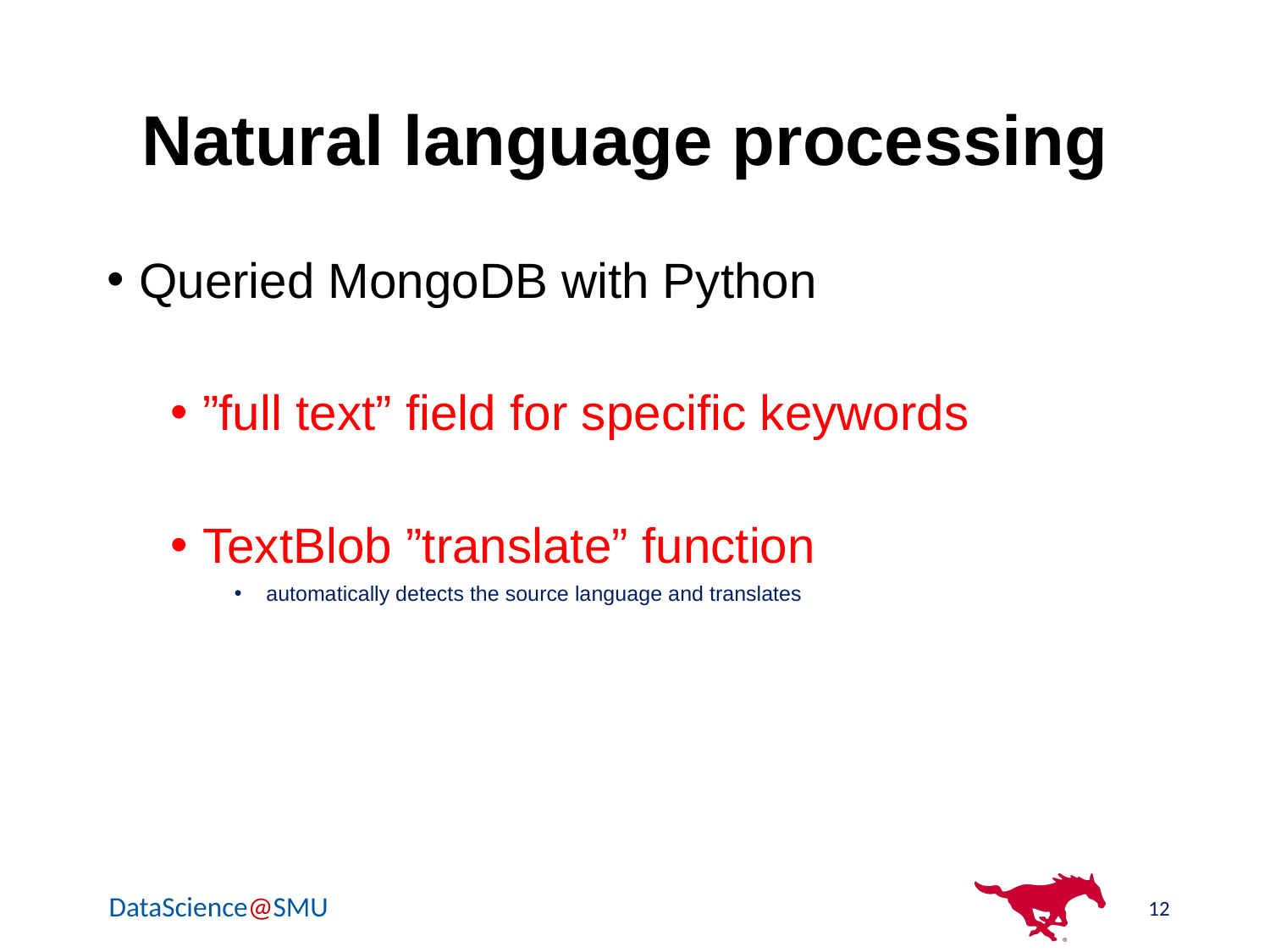

# Natural language processing
Queried MongoDB with Python

”full text” field for specific keywords

TextBlob ”translate” function
automatically detects the source language and translates

12